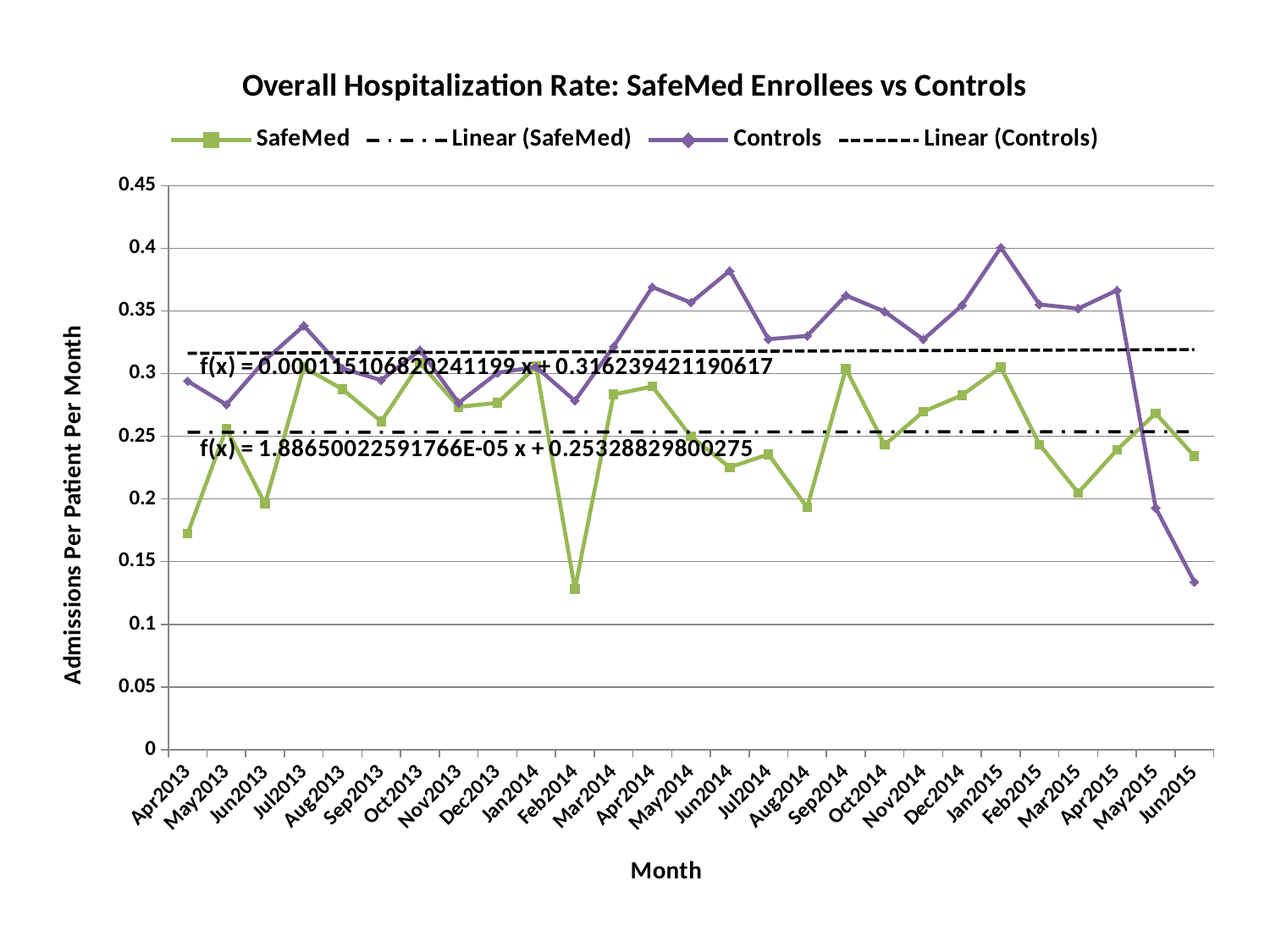

### Chart: Overall Hospitalization Rate: SafeMed Enrollees vs Controls

| Category | SafeMed | Controls |
|---|---|---|
| Apr2013 | 0.172413793103448 | 0.29418472063854 |
| May2013 | 0.256410256410256 | 0.275415896487985 |
| Jun2013 | 0.196078431372549 | 0.31086439333862 |
| Jul2013 | 0.305084745762712 | 0.338376891334251 |
| Aug2013 | 0.287671232876712 | 0.304240934234788 |
| Sep2013 | 0.261904761904762 | 0.294907666480134 |
| Oct2013 | 0.308510638297872 | 0.318833162743091 |
| Nov2013 | 0.273584905660377 | 0.276819923371648 |
| Dec2013 | 0.276785714285714 | 0.300758589915216 |
| Jan2014 | 0.305785123966942 | 0.30550918196995 |
| Feb2014 | 0.128205128205128 | 0.278415841584158 |
| Mar2014 | 0.283464566929134 | 0.321756487025948 |
| Apr2014 | 0.289855072463768 | 0.36924868957484 |
| May2014 | 0.25 | 0.356828193832599 |
| Jun2014 | 0.225352112676056 | 0.382176520994002 |
| Jul2014 | 0.235714285714286 | 0.327632763276328 |
| Aug2014 | 0.193333333333333 | 0.330246913580247 |
| Sep2014 | 0.304054054054054 | 0.362559241706161 |
| Oct2014 | 0.243243243243243 | 0.349693251533742 |
| Nov2014 | 0.269736842105263 | 0.32741116751269 |
| Dec2014 | 0.283018867924528 | 0.354628422425033 |
| Jan2015 | 0.305194805194805 | 0.400820793433653 |
| Feb2015 | 0.243589743589744 | 0.355305466237942 |
| Mar2015 | 0.204968944099379 | 0.352040816326531 |
| Apr2015 | 0.239263803680982 | 0.366606170598911 |
| May2015 | 0.268456375838926 | 0.192913385826772 |
| Jun2015 | 0.234234234234234 | 0.133779264214047 |